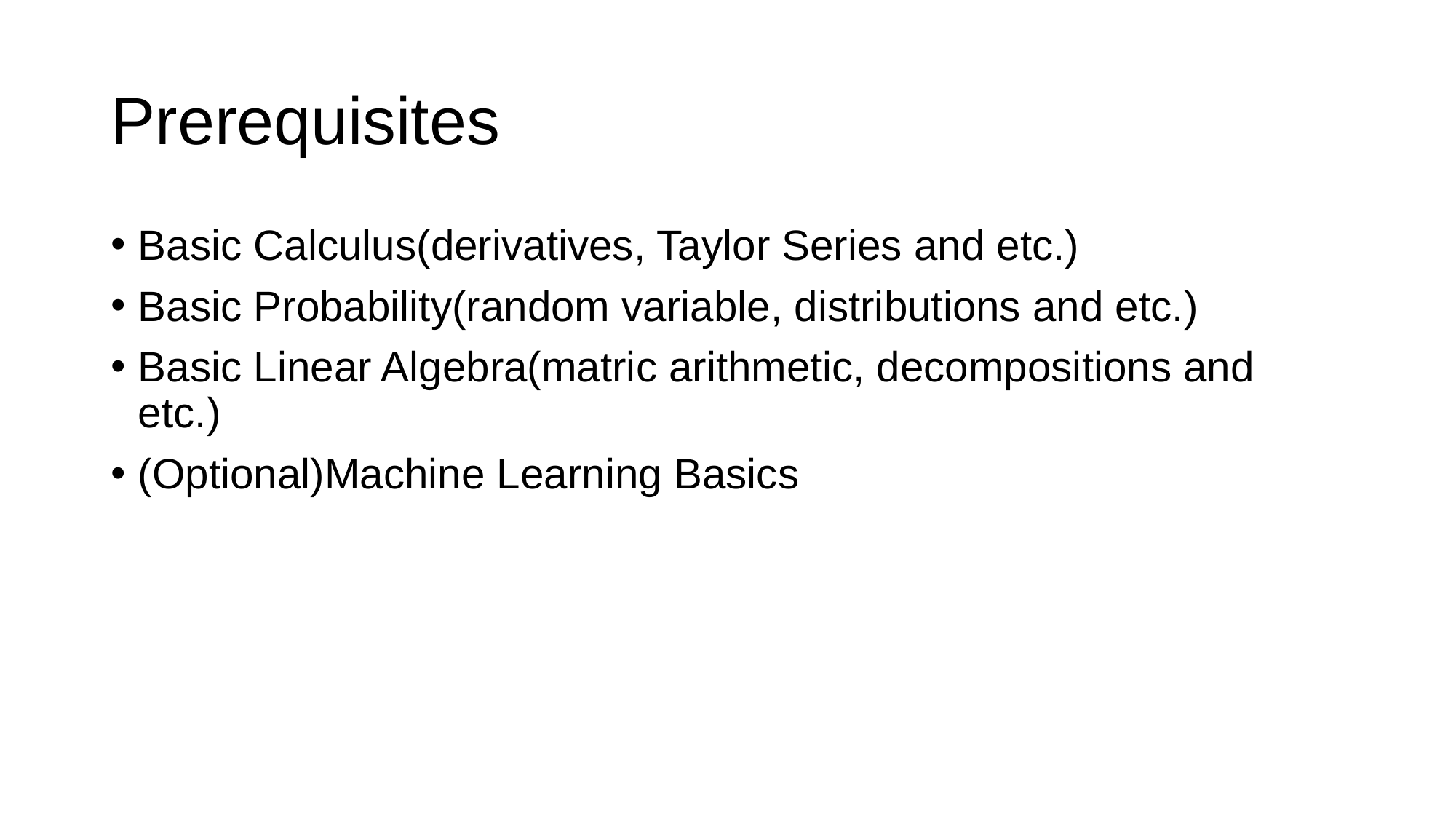

# Prerequisites
Basic Calculus(derivatives, Taylor Series and etc.)
Basic Probability(random variable, distributions and etc.)
Basic Linear Algebra(matric arithmetic, decompositions and etc.)
(Optional)Machine Learning Basics